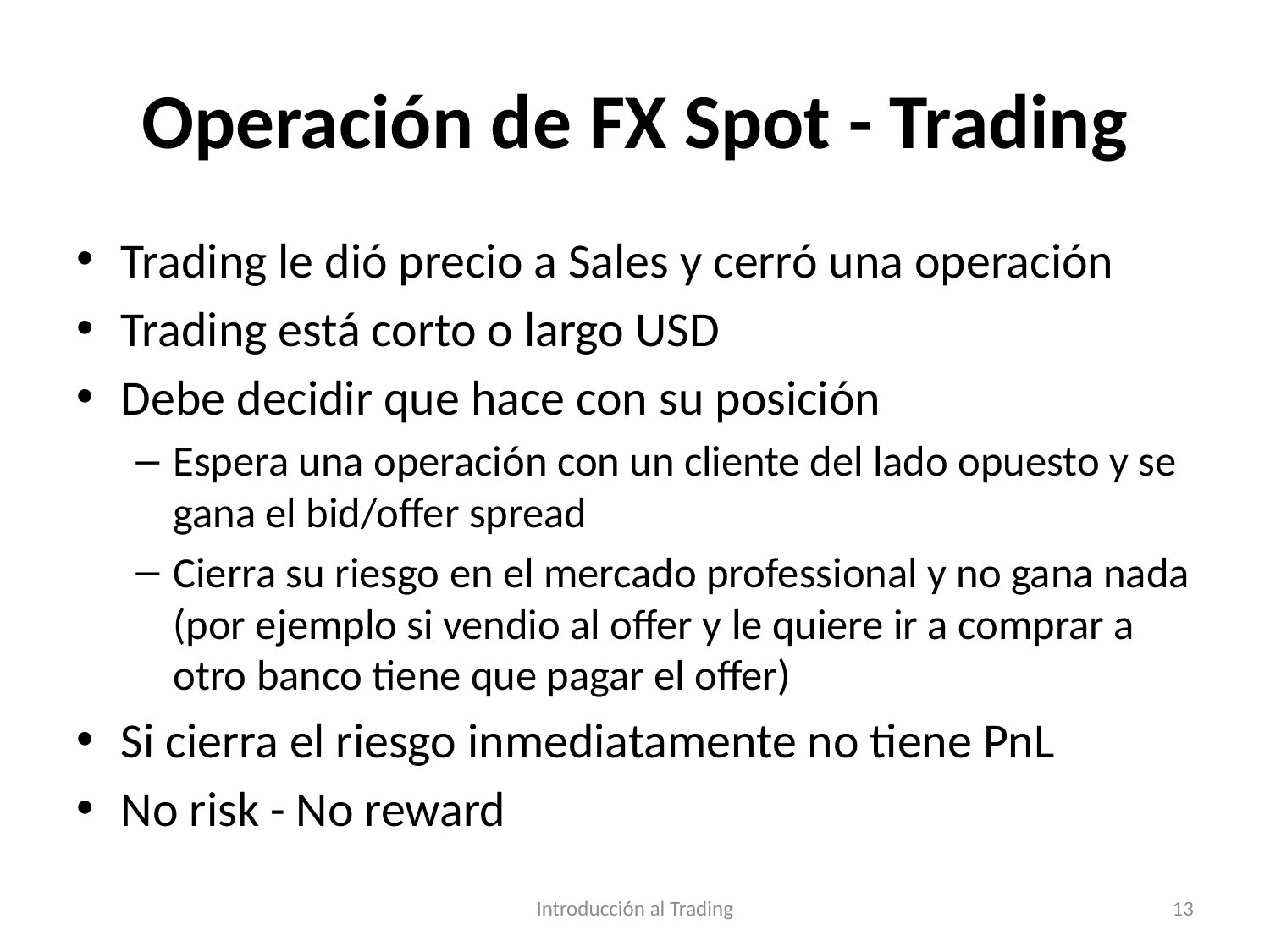

# Operación de FX Spot - Trading
Trading le dió precio a Sales y cerró una operación
Trading está corto o largo USD
Debe decidir que hace con su posición
Espera una operación con un cliente del lado opuesto y se gana el bid/offer spread
Cierra su riesgo en el mercado professional y no gana nada (por ejemplo si vendio al offer y le quiere ir a comprar a otro banco tiene que pagar el offer)
Si cierra el riesgo inmediatamente no tiene PnL
No risk - No reward
Introducción al Trading
13